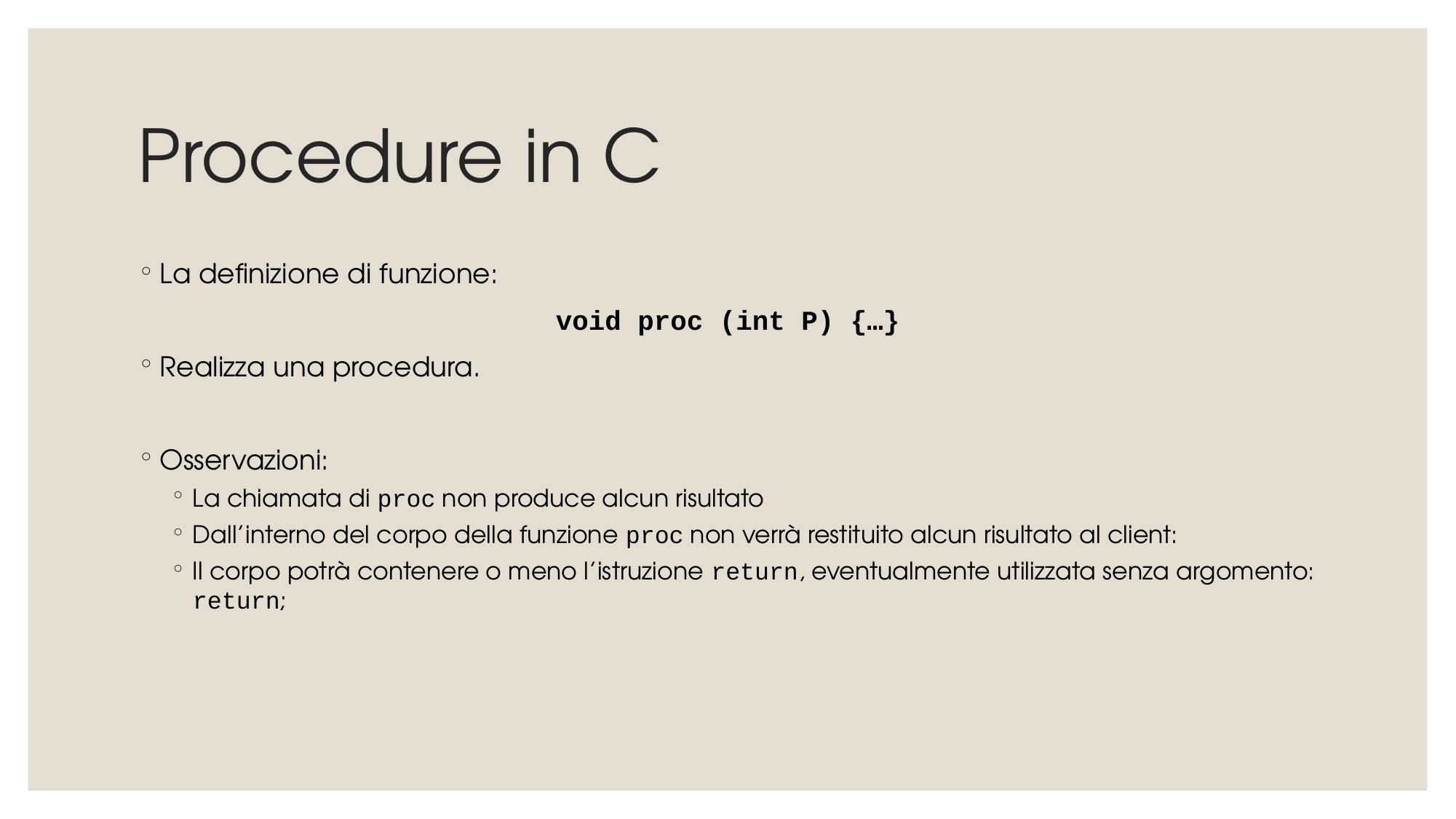

# Procedure in C
La definizione di funzione:
void proc (int P) {…}
Realizza una procedura.

Osservazioni:
La chiamata di proc non produce alcun risultato
Dall’interno del corpo della funzione proc non verrà restituito alcun risultato al client:
Il corpo potrà contenere o meno l’istruzione return, eventualmente utilizzata senza argomento: return;